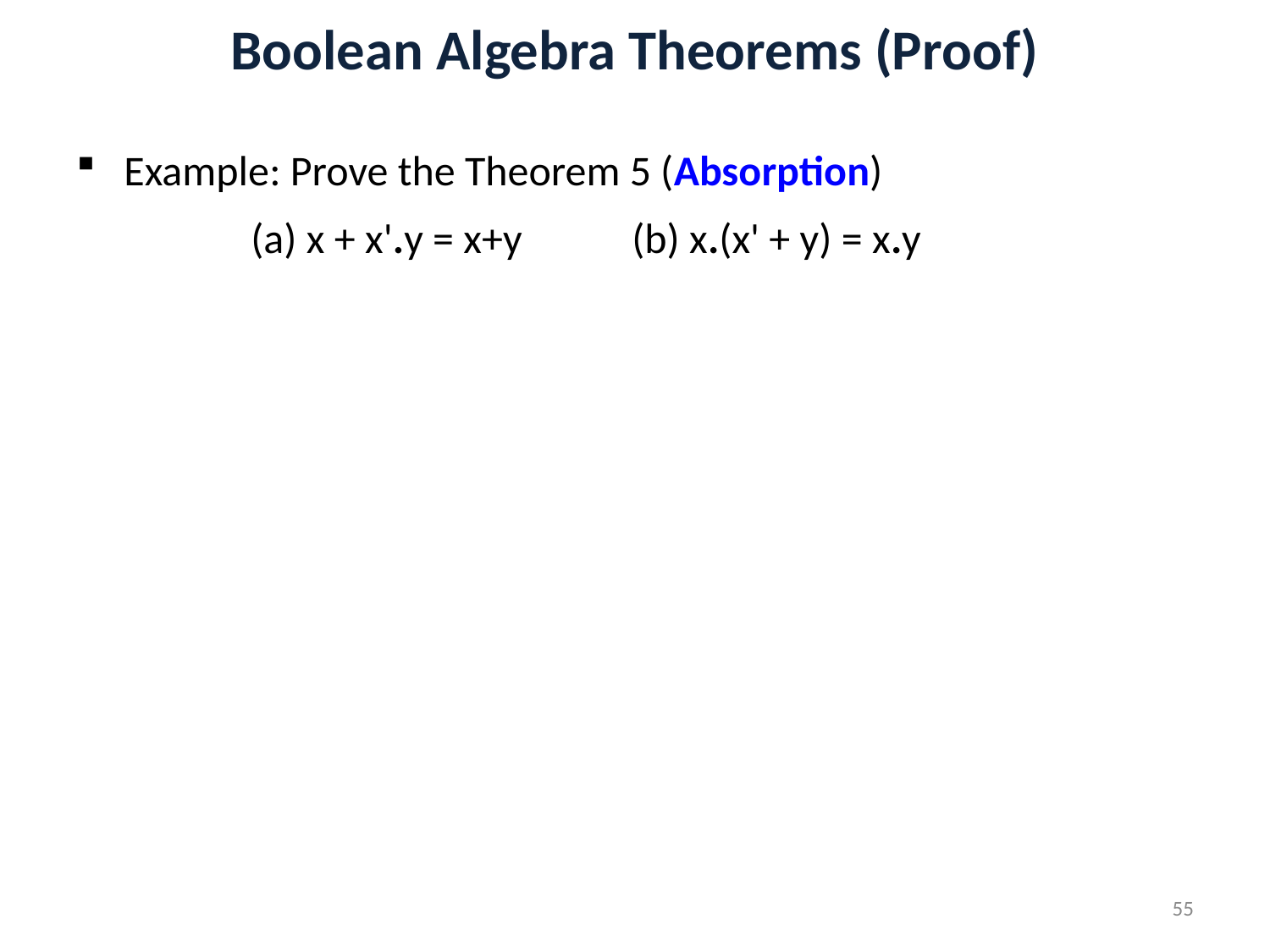

# Boolean Algebra Theorems (Proof)
Example: Prove the Theorem 5 (Absorption)
		(a) x + x'.y = x+y	(b) x.(x' + y) = x.y

x + x’.y 	=  (x + x’).(x + y)        	(Distributive)
=  1.(x + y)		(Complement)
= x + y			(Identity)

x . (x’ + y)   =  x.x’ + x.y        	(Distributive)
	      =  0 + x.y		(Complement)
      = x.y			(Identity)
55